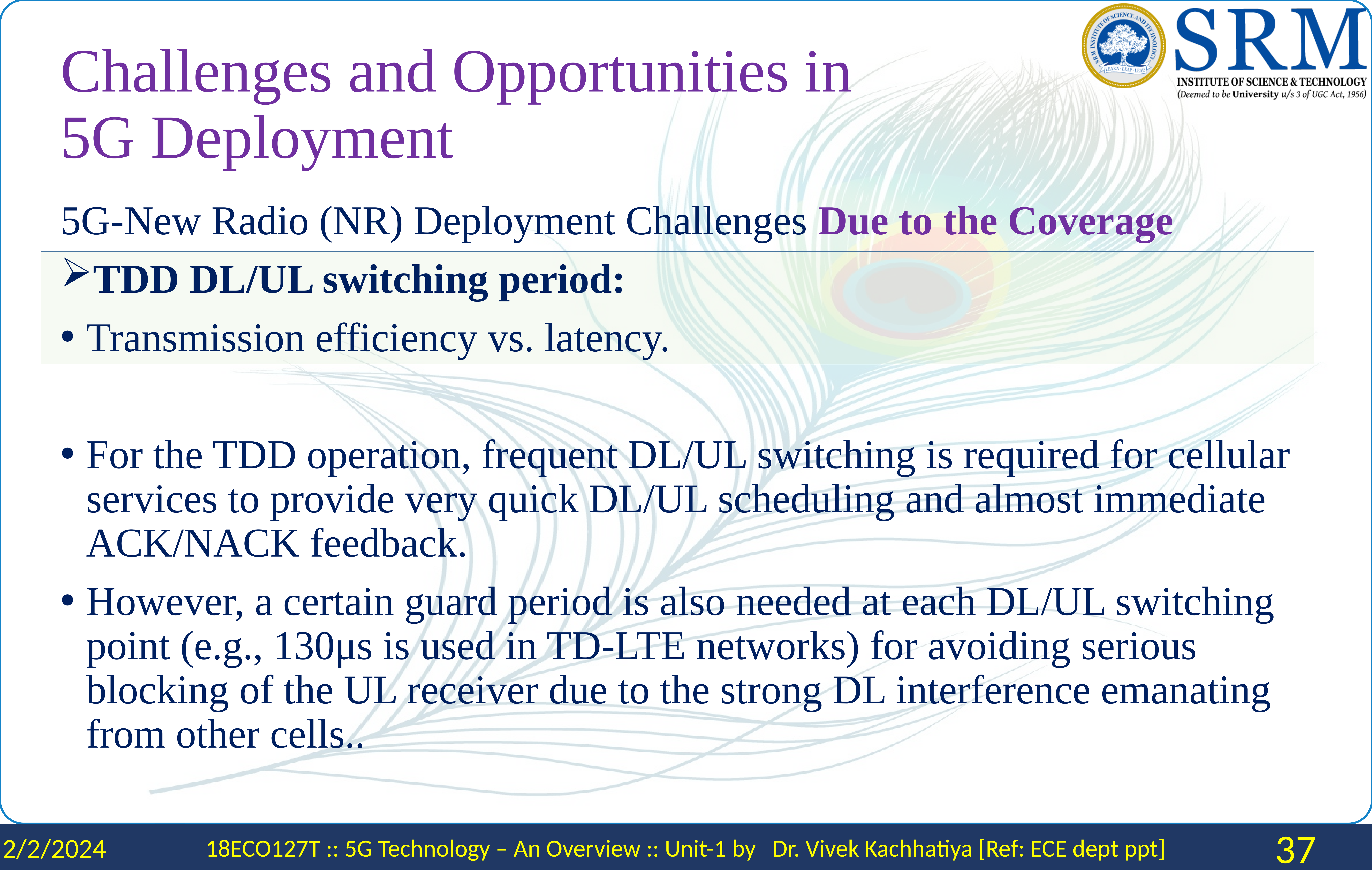

# Challenges and Opportunities in 5G Deployment
5G-New Radio (NR) Deployment Challenges Due to the Coverage
TDD DL/UL switching period:
Transmission efficiency vs. latency.

For the TDD operation, frequent DL/UL switching is required for cellular services to provide very quick DL/UL scheduling and almost immediate ACK/NACK feedback.
However, a certain guard period is also needed at each DL/UL switching point (e.g., 130μs is used in TD-LTE networks) for avoiding serious blocking of the UL receiver due to the strong DL interference emanating from other cells..

2/2/2024
18ECO127T :: 5G Technology – An Overview :: Unit-1 by   Dr. Vivek Kachhatiya [Ref: ECE dept ppt]
37